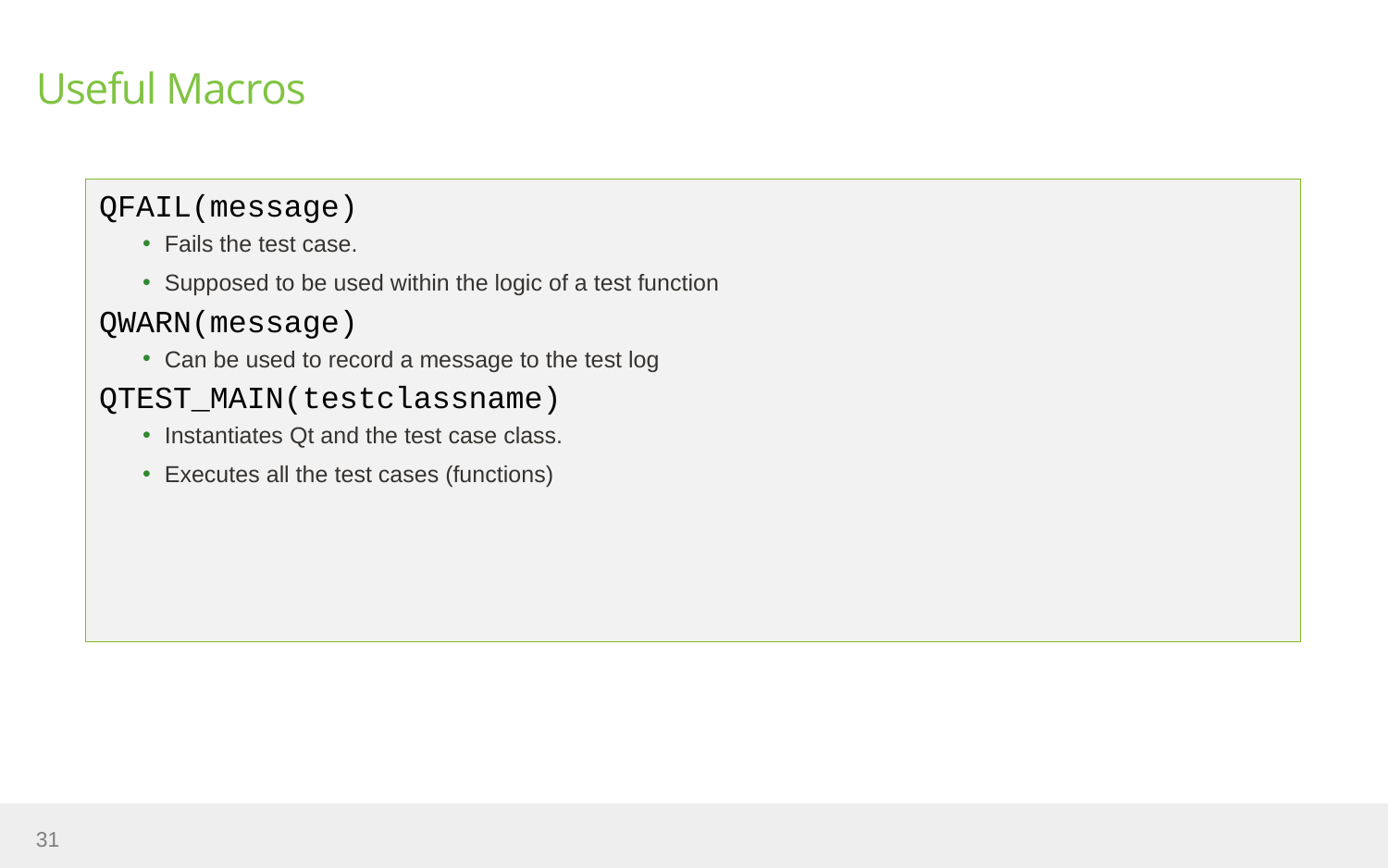

# Useful Macros
QFAIL(message)
Fails the test case.
Supposed to be used within the logic of a test function
QWARN(message)
Can be used to record a message to the test log
QTEST_MAIN(testclassname)
Instantiates Qt and the test case class.
Executes all the test cases (functions)

31